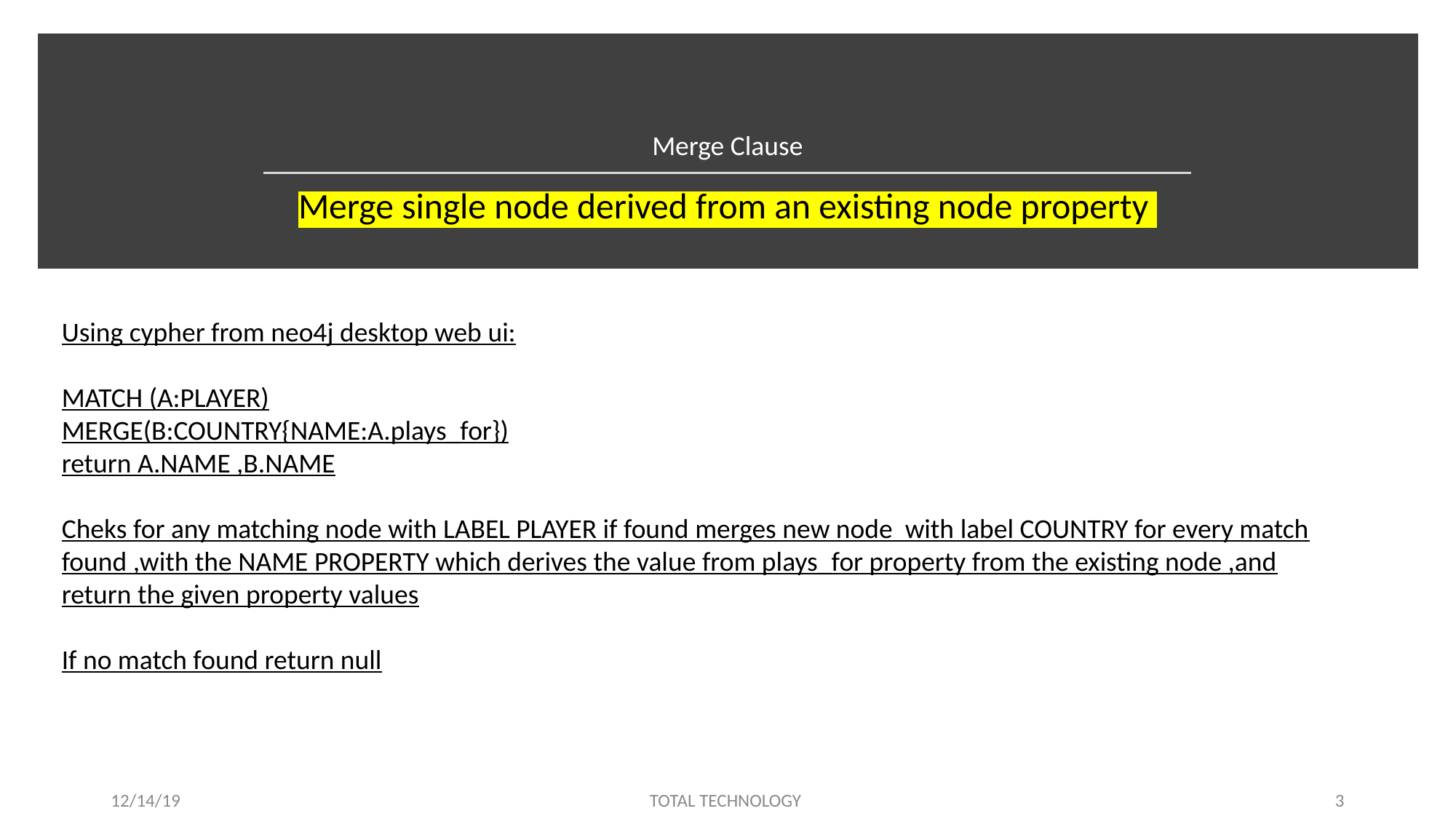

# Merge Clause
Merge single node derived from an existing node property

Using cypher from neo4j desktop web ui:

MATCH (A:PLAYER)
MERGE(B:COUNTRY{NAME:A.plays_for})
return A.NAME ,B.NAME

Cheks for any matching node with LABEL PLAYER if found merges new node  with label COUNTRY for every match found ,with the NAME PROPERTY which derives the value from plays_for property from the existing node ,and return the given property values

If no match found return null

12/14/19
TOTAL TECHNOLOGY
3